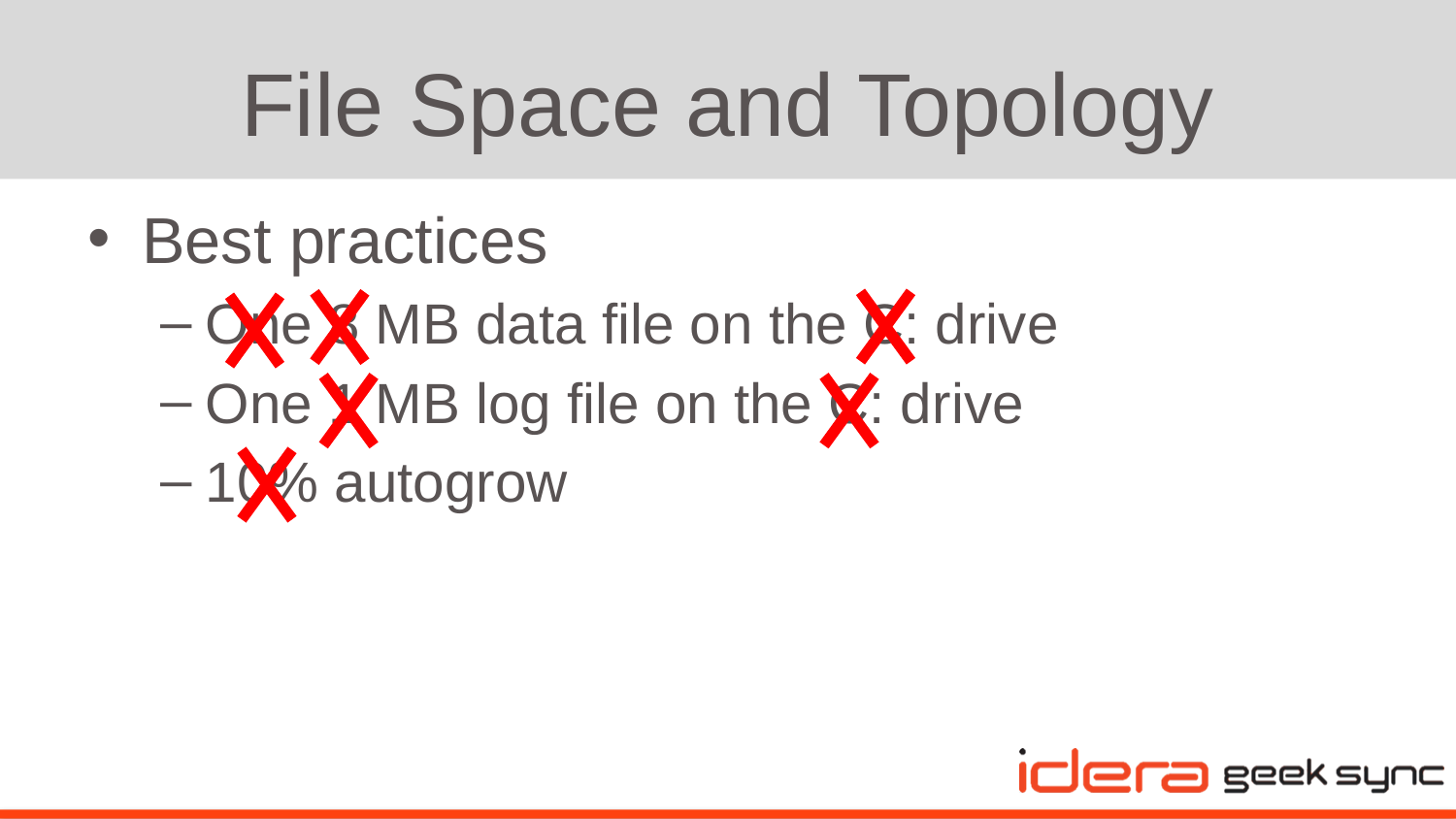

# File Space and Topology
Best practices
One 8 MB data file on the C: drive
One 1 MB log file on the C: drive
10% autogrow